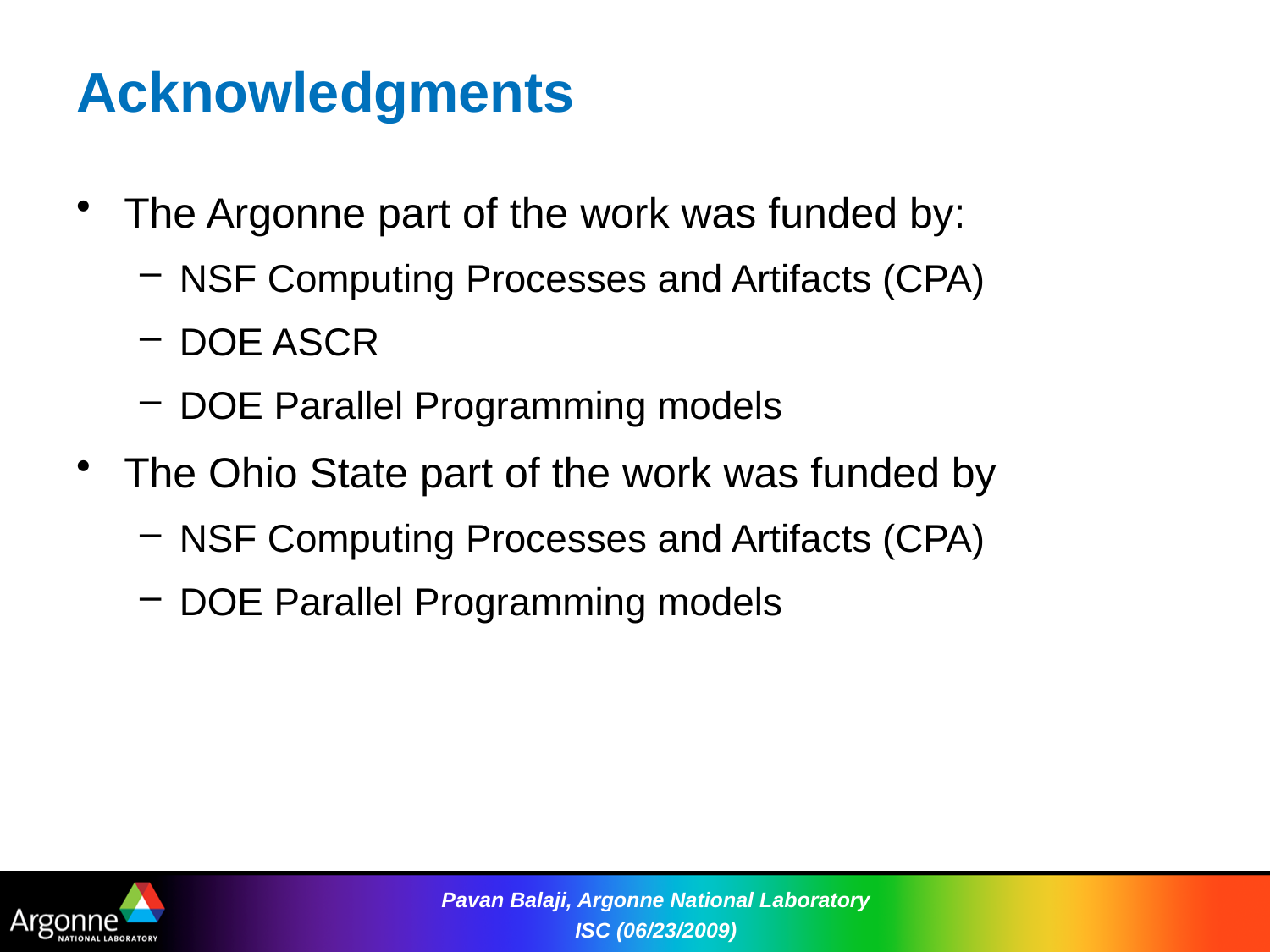

# Acknowledgments
The Argonne part of the work was funded by:
NSF Computing Processes and Artifacts (CPA)
DOE ASCR
DOE Parallel Programming models
The Ohio State part of the work was funded by
NSF Computing Processes and Artifacts (CPA)
DOE Parallel Programming models
Pavan Balaji, Argonne National Laboratory ISC (06/23/2009)